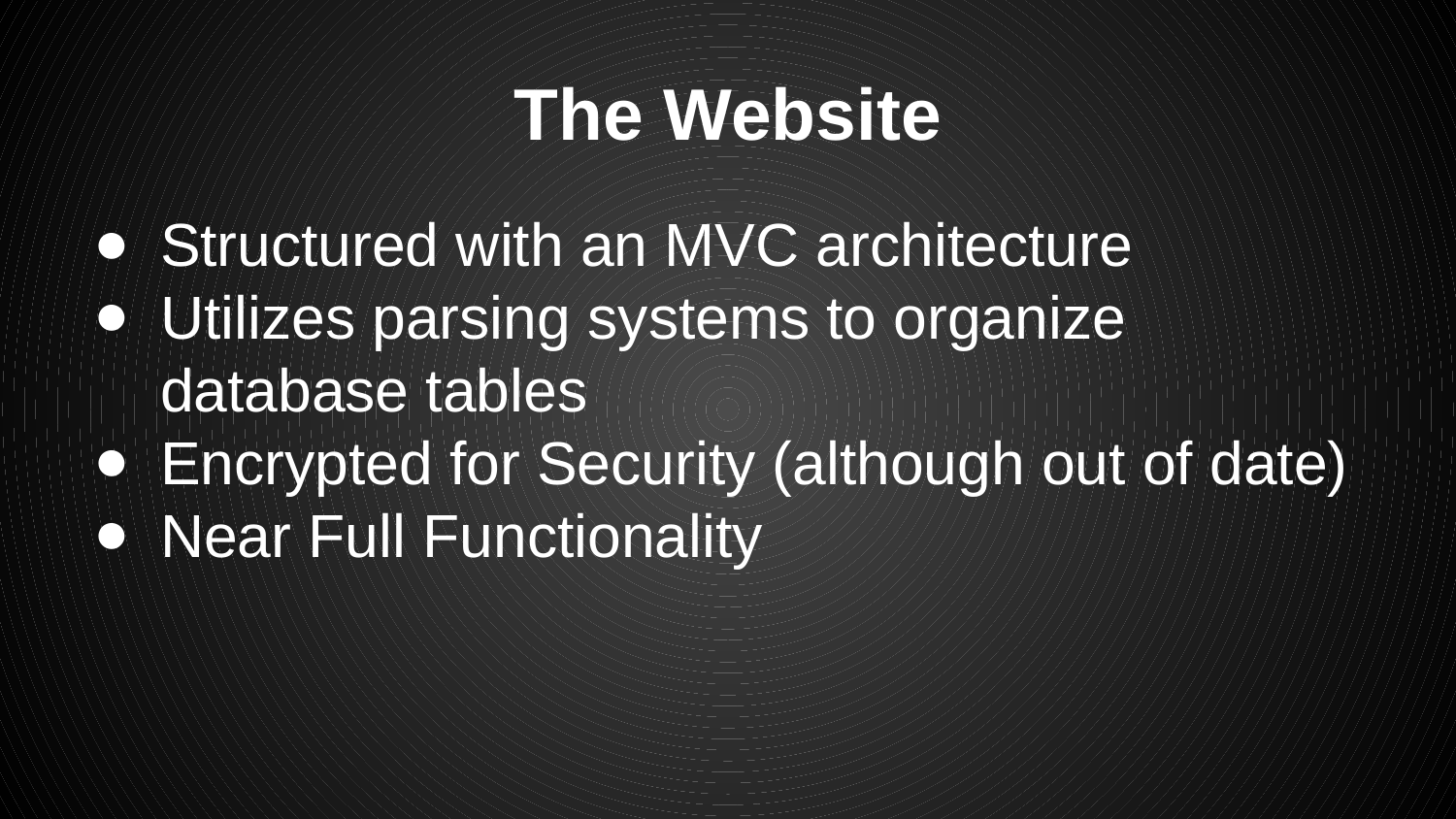

# The Website
Structured with an MVC architecture
Utilizes parsing systems to organize database tables
Encrypted for Security (although out of date)
Near Full Functionality